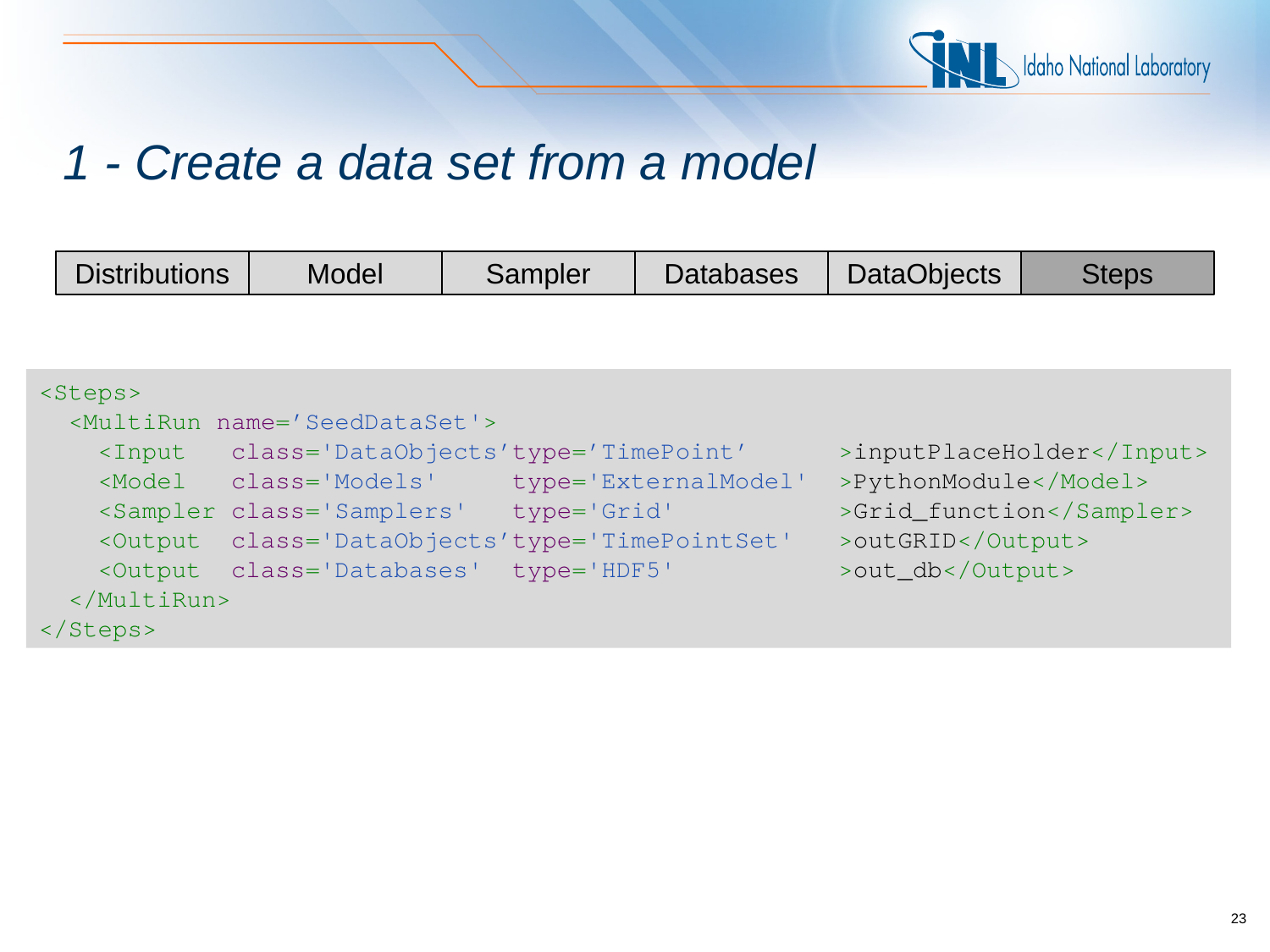

# 1 - Create a data set from a model
Steps
Distributions
Model
Sampler
Databases
DataObjects
<Steps>
  <MultiRun name=’SeedDataSet'>
    <Input   class='DataObjects’type=’TimePoint’      >inputPlaceHolder</Input>
    <Model   class='Models'     type='ExternalModel'  >PythonModule</Model>
    <Sampler class='Samplers'   type='Grid'           >Grid_function</Sampler>
    <Output  class='DataObjects’type='TimePointSet'   >outGRID</Output>
    <Output  class='Databases'  type='HDF5'           >out_db</Output>
  </MultiRun>
</Steps>
23